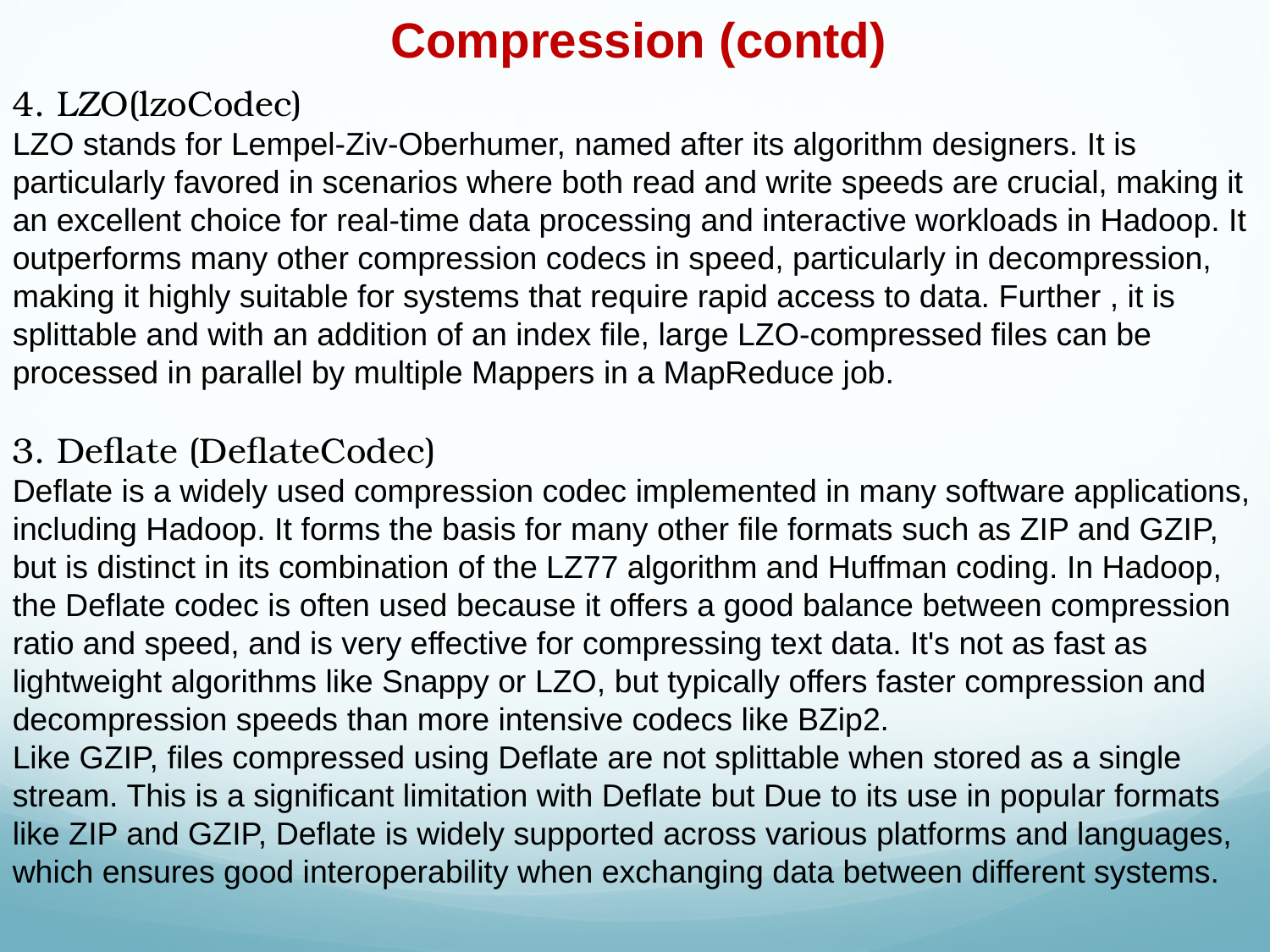

Compression (contd)
4. LZO(lzoCodec)
LZO stands for Lempel-Ziv-Oberhumer, named after its algorithm designers. It is particularly favored in scenarios where both read and write speeds are crucial, making it an excellent choice for real-time data processing and interactive workloads in Hadoop. It outperforms many other compression codecs in speed, particularly in decompression, making it highly suitable for systems that require rapid access to data. Further , it is splittable and with an addition of an index file, large LZO-compressed files can be processed in parallel by multiple Mappers in a MapReduce job.

3. Deflate (DeflateCodec)
Deflate is a widely used compression codec implemented in many software applications, including Hadoop. It forms the basis for many other file formats such as ZIP and GZIP, but is distinct in its combination of the LZ77 algorithm and Huffman coding. In Hadoop, the Deflate codec is often used because it offers a good balance between compression ratio and speed, and is very effective for compressing text data. It's not as fast as lightweight algorithms like Snappy or LZO, but typically offers faster compression and decompression speeds than more intensive codecs like BZip2.
Like GZIP, files compressed using Deflate are not splittable when stored as a single stream. This is a significant limitation with Deflate but Due to its use in popular formats like ZIP and GZIP, Deflate is widely supported across various platforms and languages, which ensures good interoperability when exchanging data between different systems.